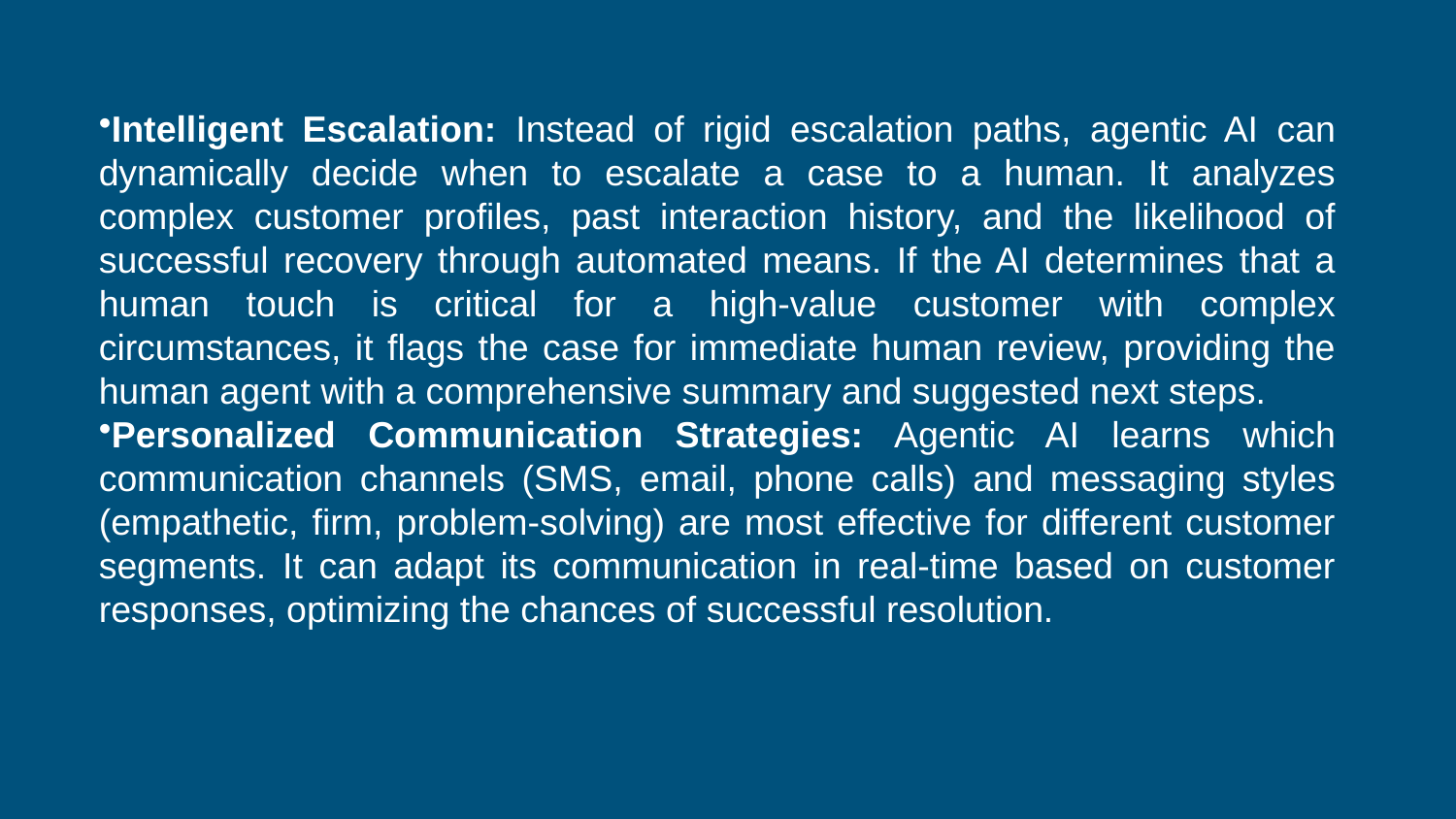

Intelligent Escalation: Instead of rigid escalation paths, agentic AI can dynamically decide when to escalate a case to a human. It analyzes complex customer profiles, past interaction history, and the likelihood of successful recovery through automated means. If the AI determines that a human touch is critical for a high-value customer with complex circumstances, it flags the case for immediate human review, providing the human agent with a comprehensive summary and suggested next steps.
Personalized Communication Strategies: Agentic AI learns which communication channels (SMS, email, phone calls) and messaging styles (empathetic, firm, problem-solving) are most effective for different customer segments. It can adapt its communication in real-time based on customer responses, optimizing the chances of successful resolution.